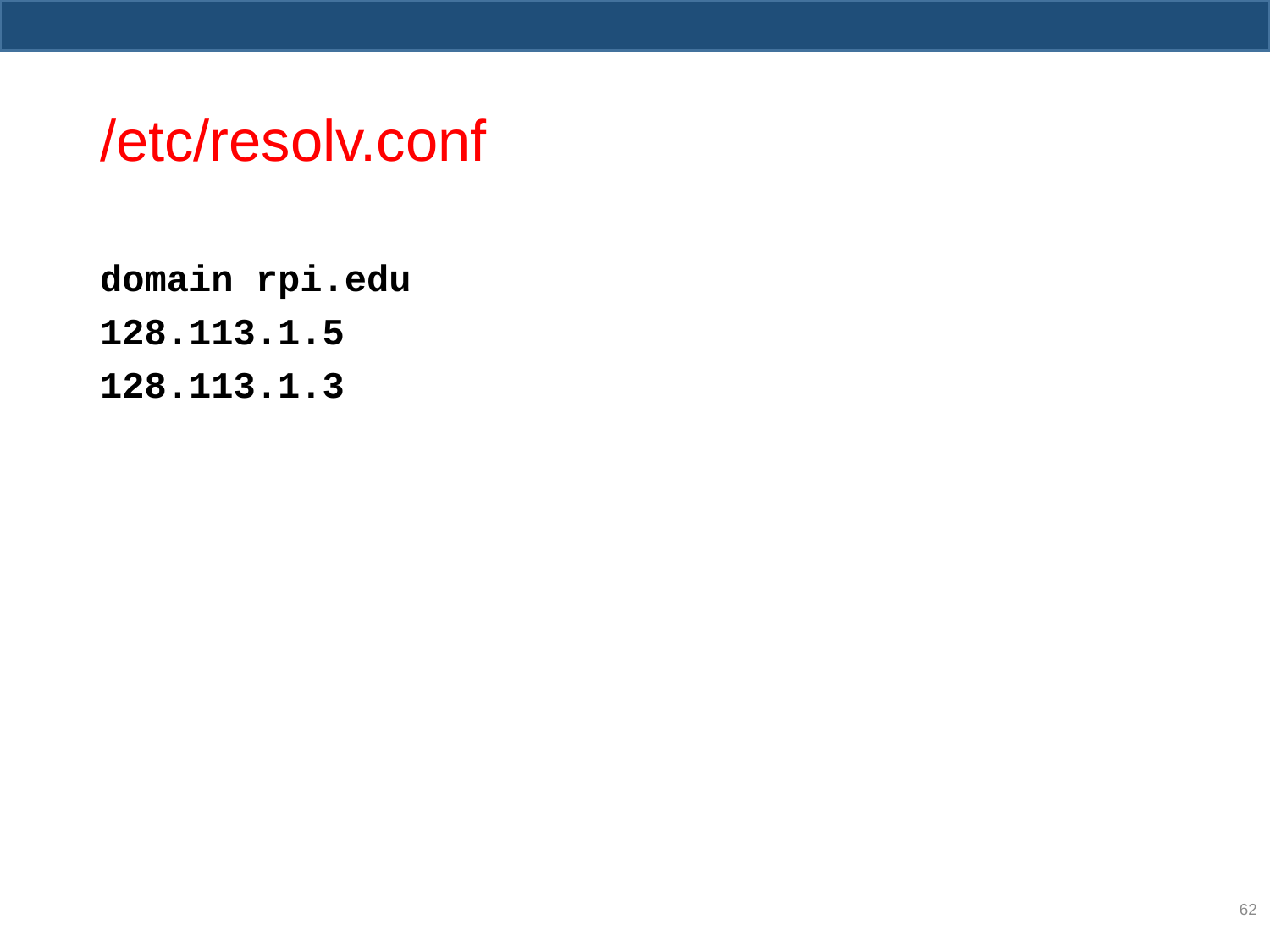

# /etc/resolv.conf
domain rpi.edu
128.113.1.5
128.113.1.3
62